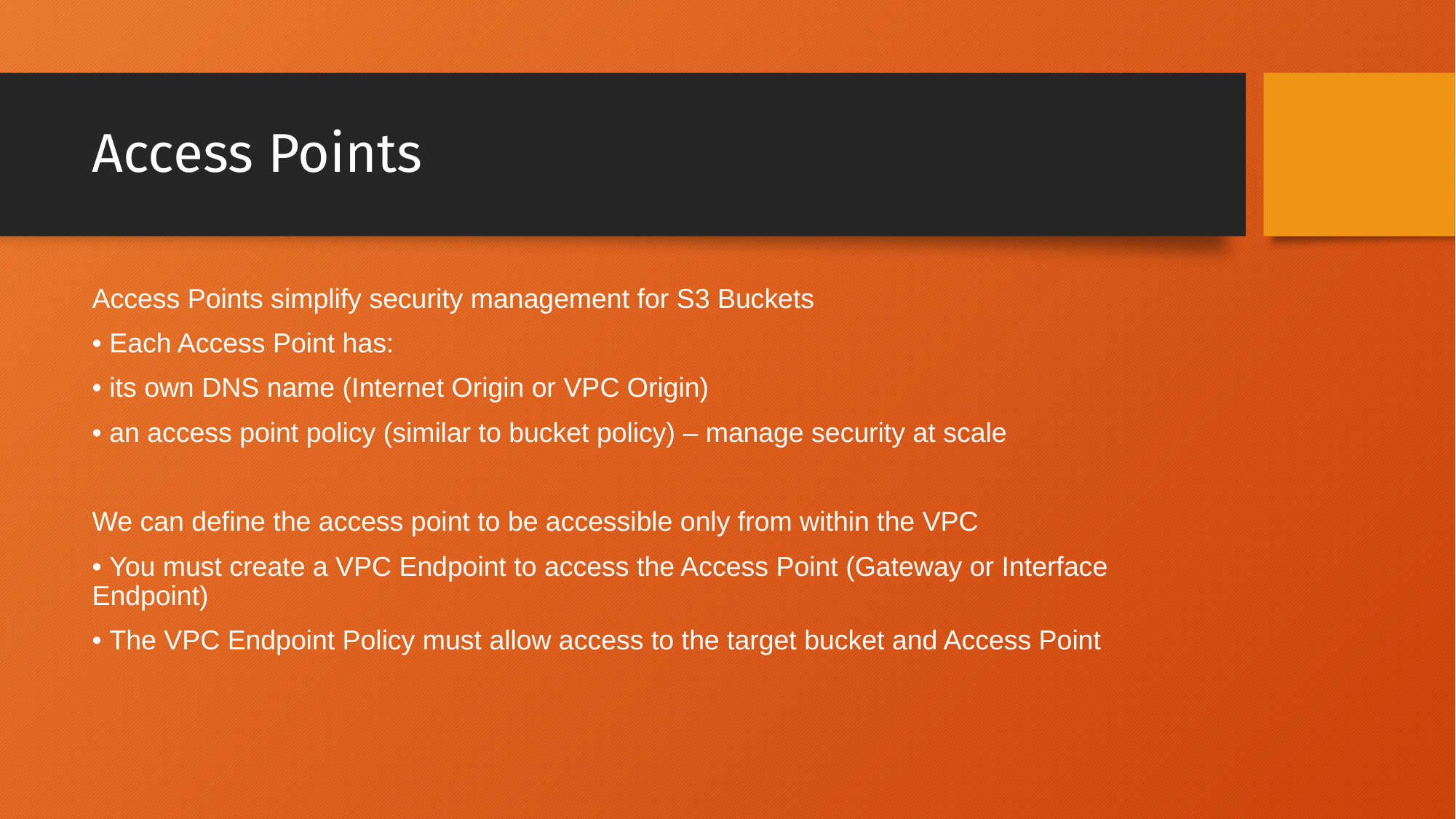

# Access Points
Access Points simplify security management for S3 Buckets
• Each Access Point has:
• its own DNS name (Internet Origin or VPC Origin)
• an access point policy (similar to bucket policy) – manage security at scale

We can define the access point to be accessible only from within the VPC
• You must create a VPC Endpoint to access the Access Point (Gateway or Interface Endpoint)
• The VPC Endpoint Policy must allow access to the target bucket and Access Point